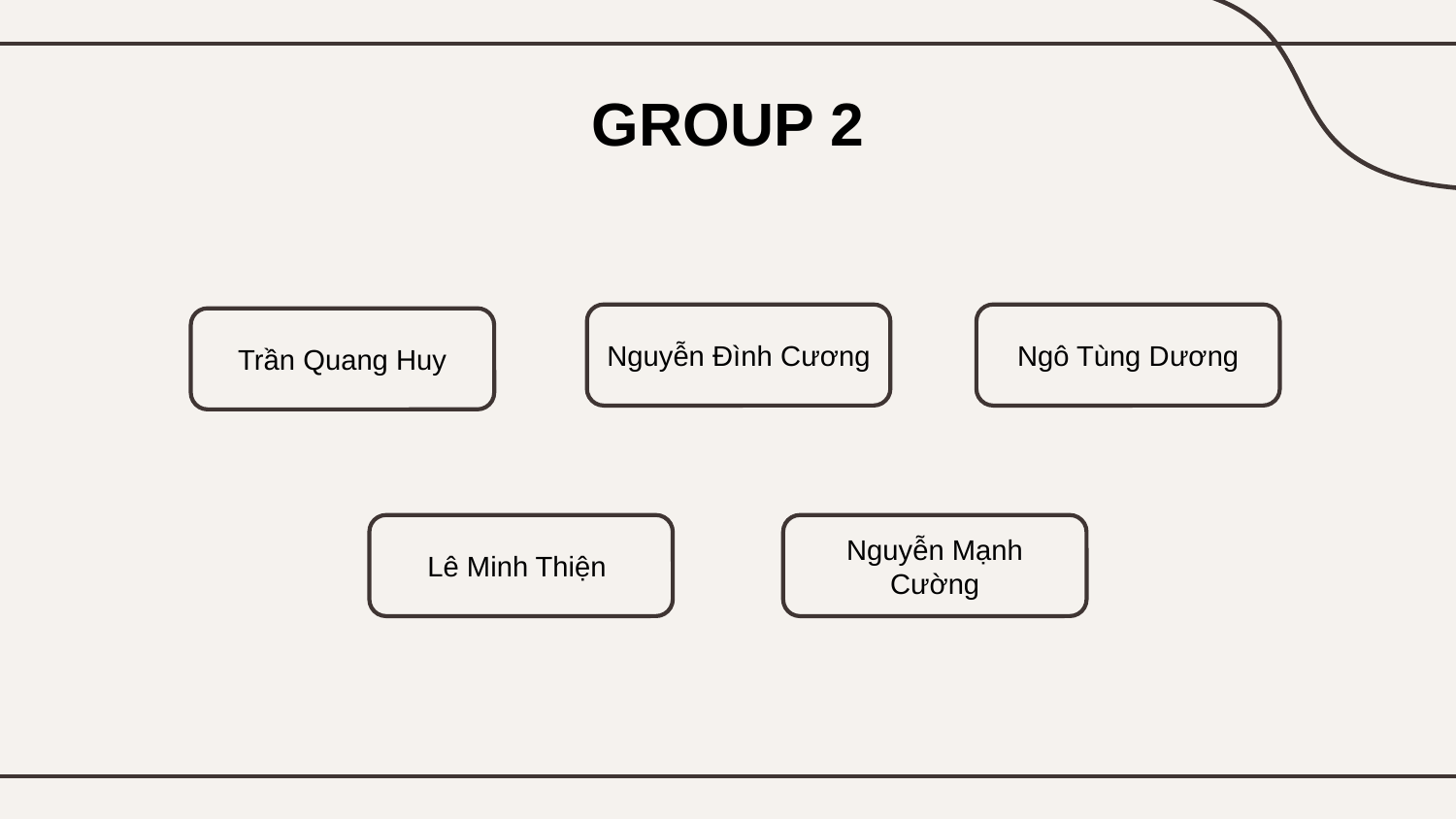

# GROUP 2

Nguyễn Đình Cương
Ngô Tùng Dương
Trần Quang Huy
Lê Minh Thiện
Nguyễn Mạnh Cường